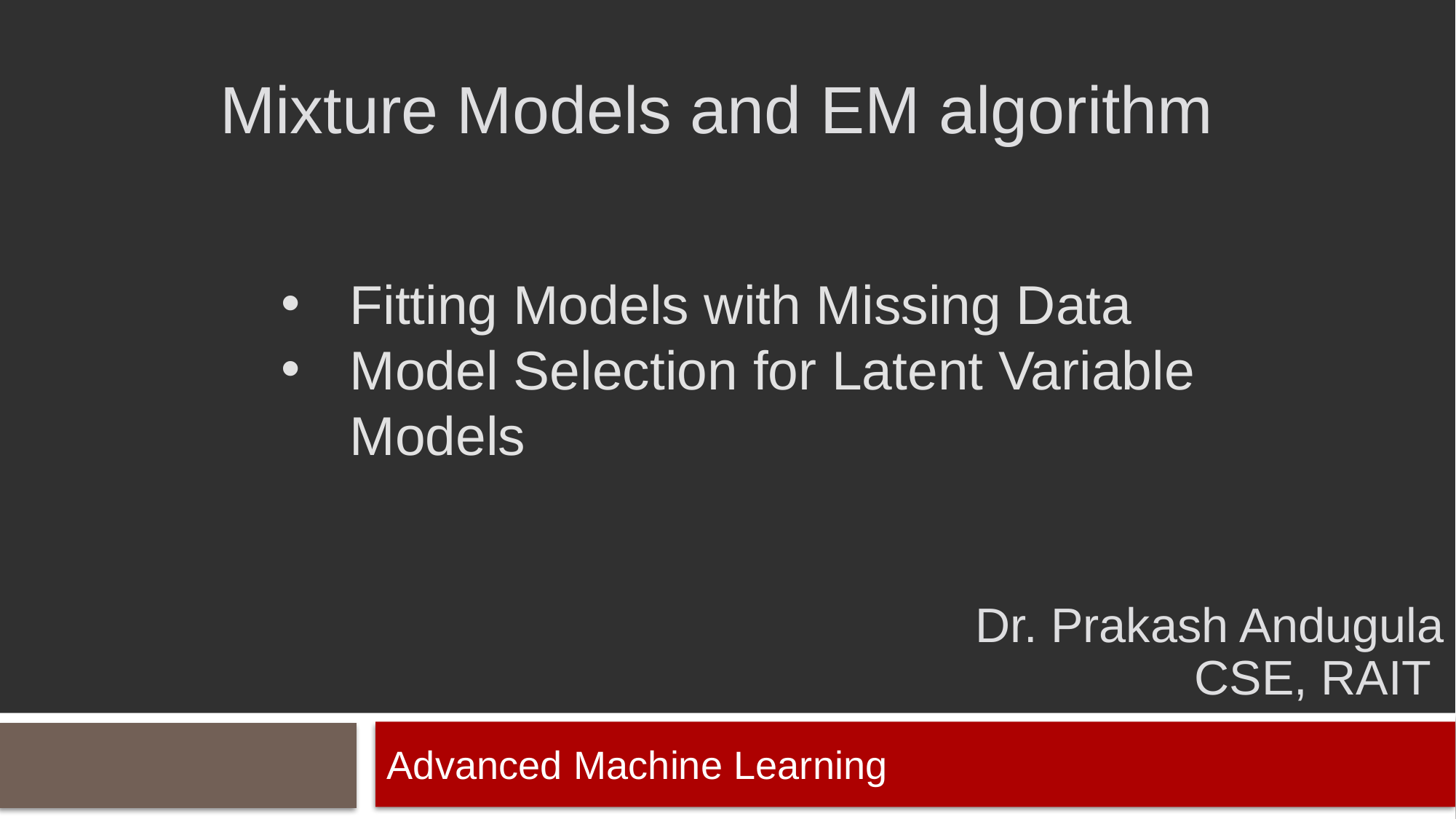

Mixture Models and EM algorithm
Fitting Models with Missing Data
Model Selection for Latent Variable Models
Dr. Prakash Andugula
CSE, RAIT
Advanced Machine Learning